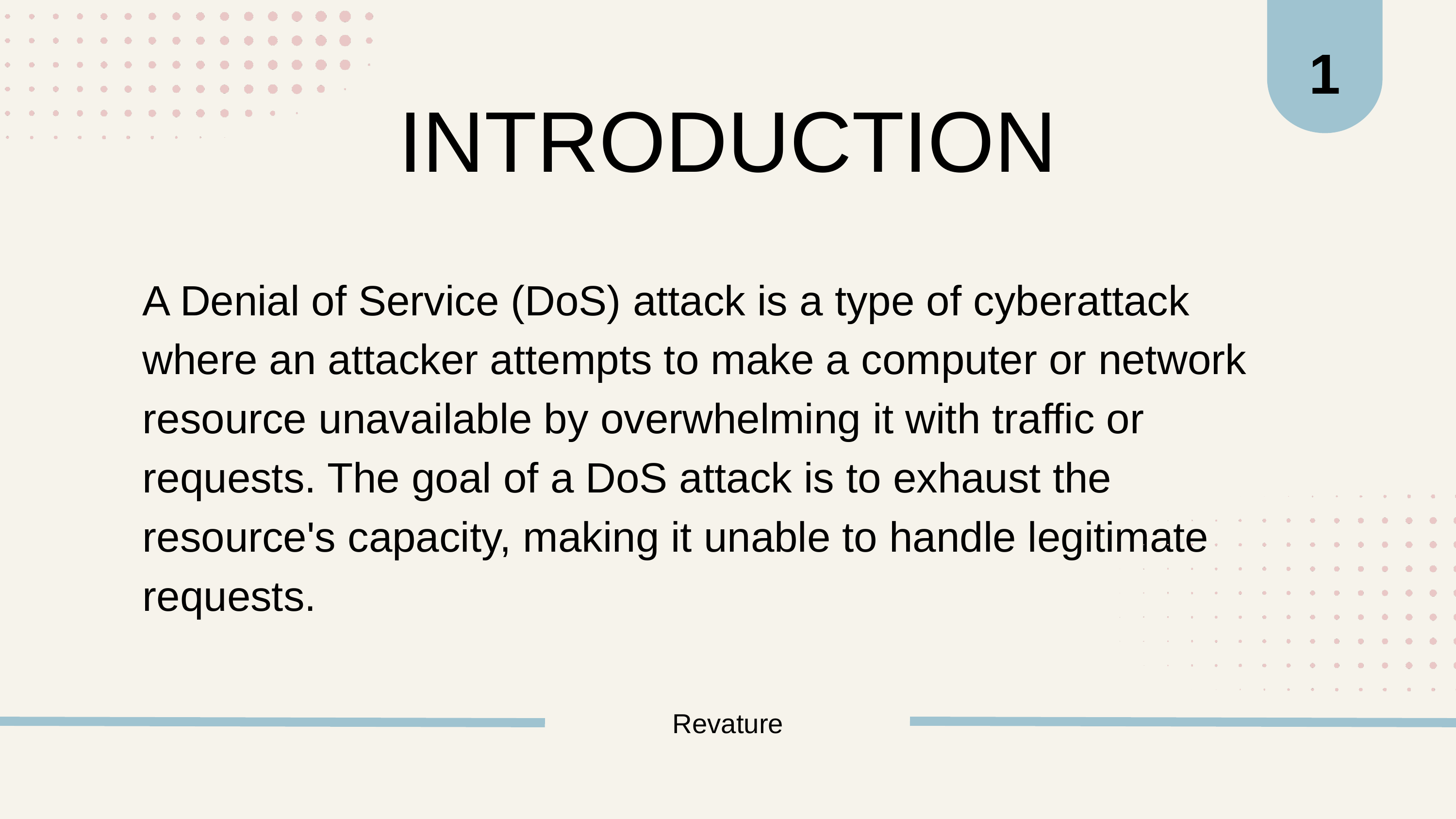

1

INTRODUCTION
A Denial of Service (DoS) attack is a type of cyberattack where an attacker attempts to make a computer or network resource unavailable by overwhelming it with traffic or requests. The goal of a DoS attack is to exhaust the resource's capacity, making it unable to handle legitimate requests.

Revature